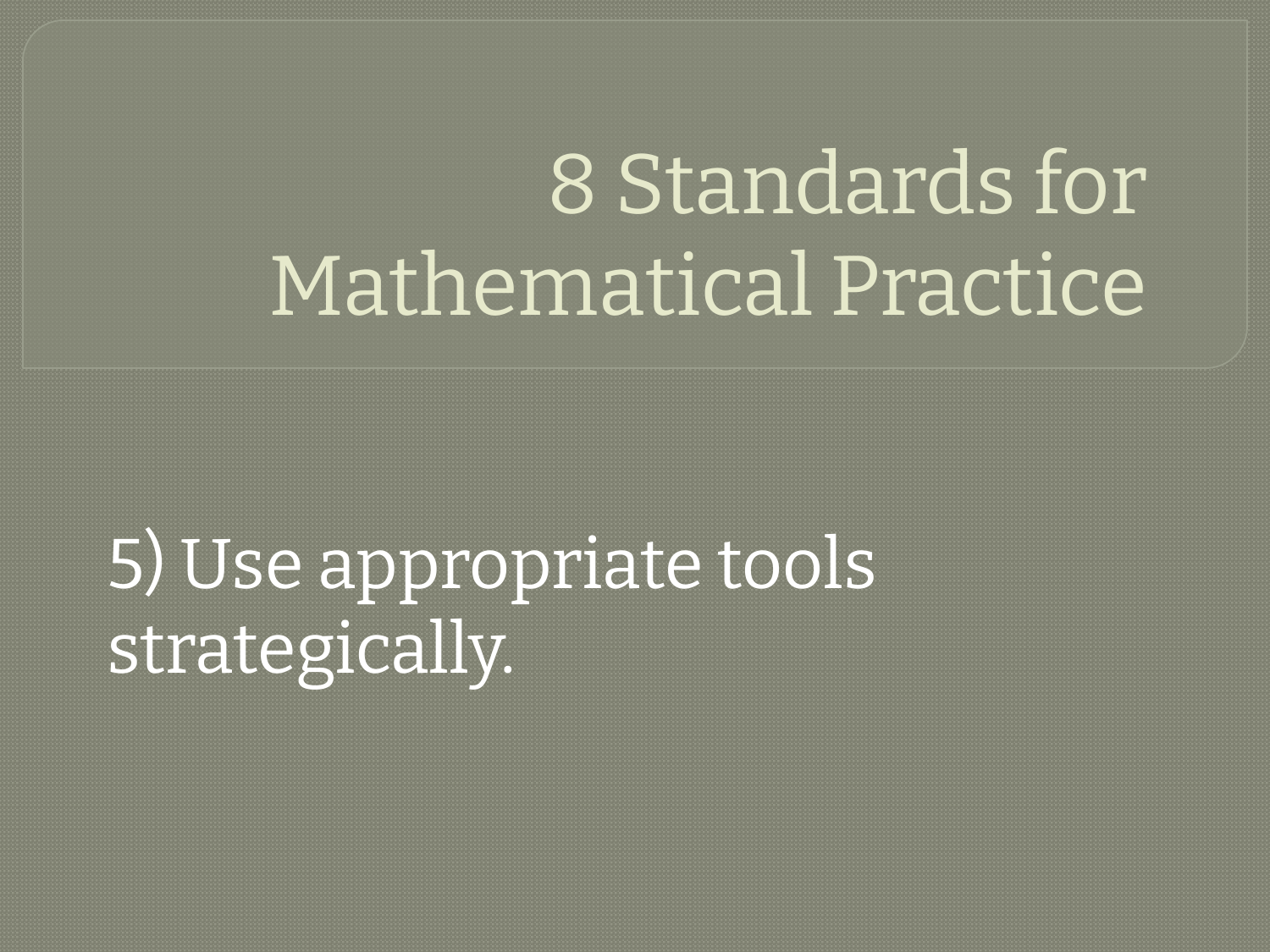

# 8 Standards for Mathematical Practice
5) Use appropriate tools strategically.